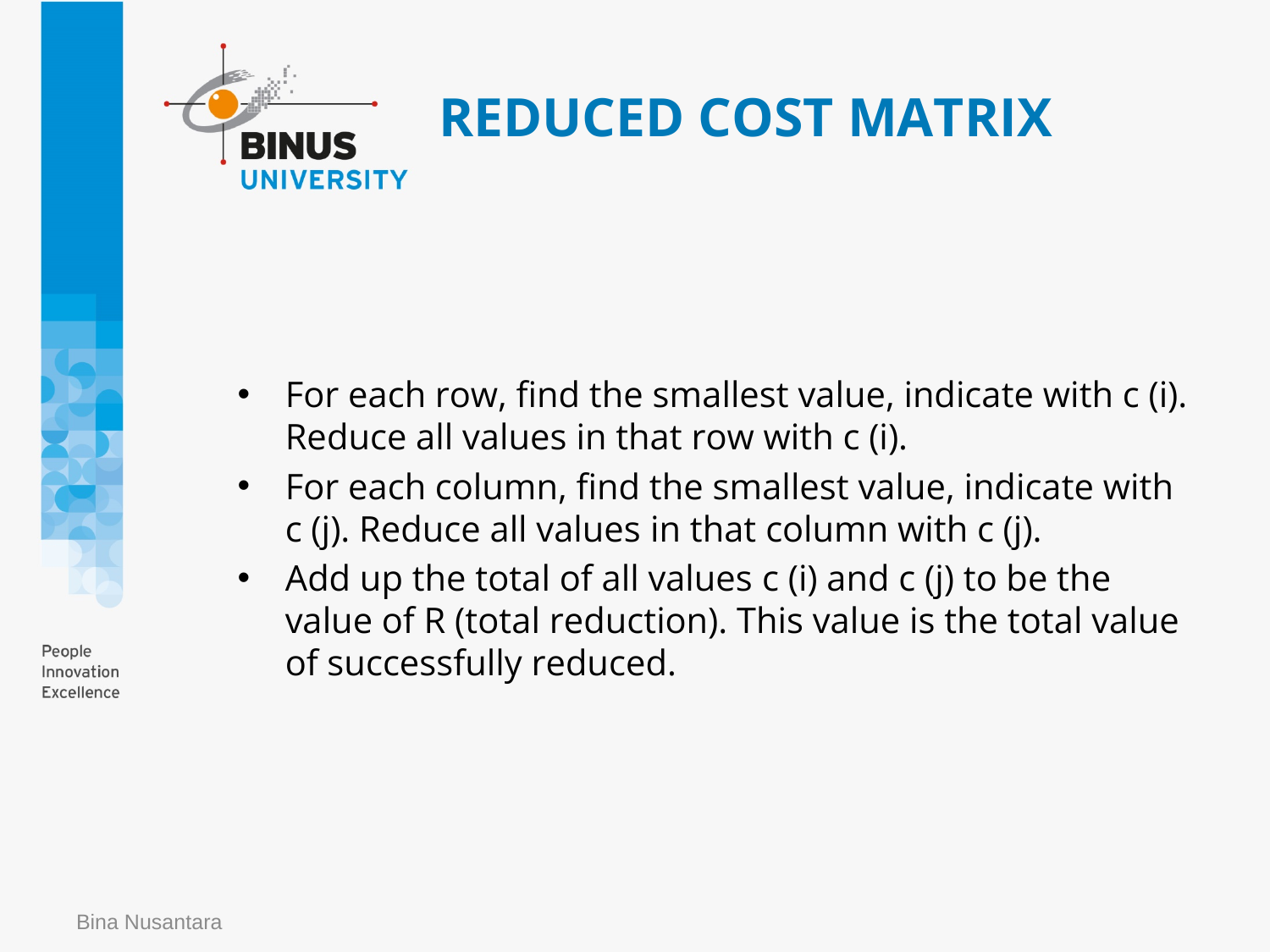

# REDUCED COST MATRIX
For each row, find the smallest value, indicate with c (i). Reduce all values ​​in that row with c (i).
For each column, find the smallest value, indicate with c (j). Reduce all values ​​in that column with c (j).
Add up the total of all values ​​c (i) and c (j) to be the value of R (total reduction). This value is the total value of successfully reduced.
Bina Nusantara